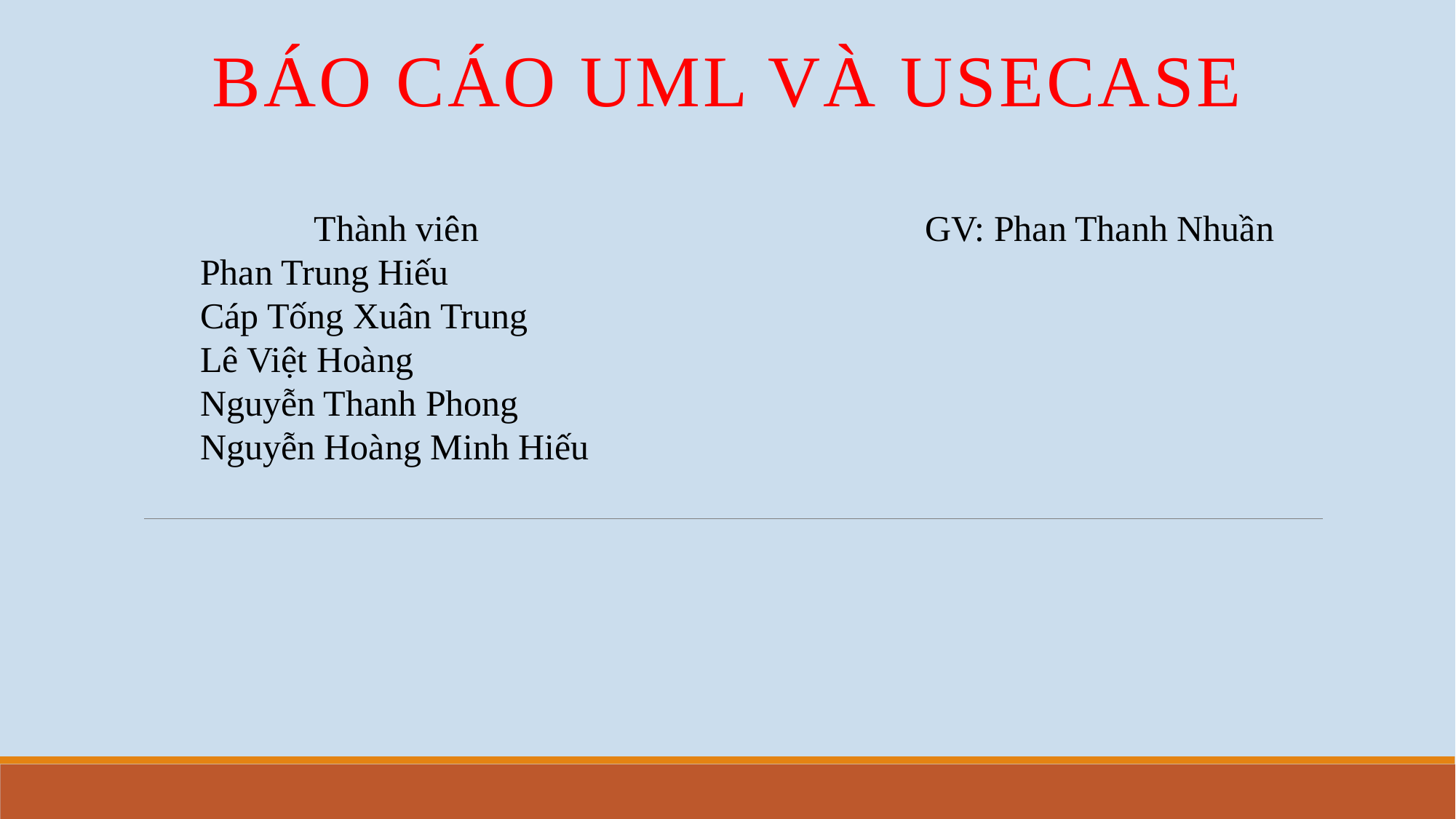

Báo cáo UML và Usecase
Thành viên
Phan Trung Hiếu
Cáp Tống Xuân Trung
Lê Việt Hoàng
Nguyễn Thanh Phong
Nguyễn Hoàng Minh Hiếu
GV: Phan Thanh Nhuần